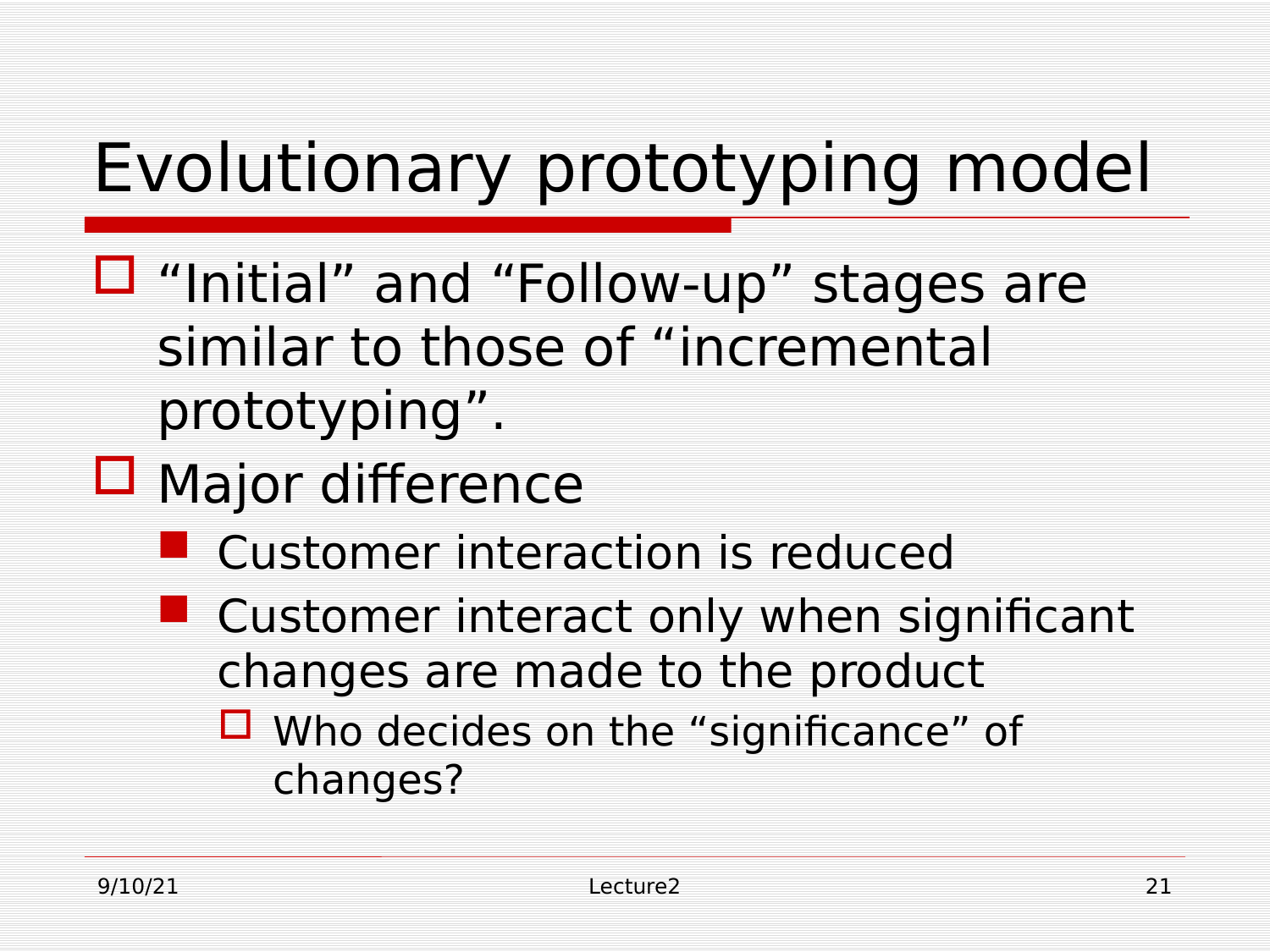

# Evolutionary prototyping model
“Initial” and “Follow-up” stages are similar to those of “incremental prototyping”.
Major difference
Customer interaction is reduced
Customer interact only when significant changes are made to the product
Who decides on the “significance” of changes?
9/10/21
Lecture2
21